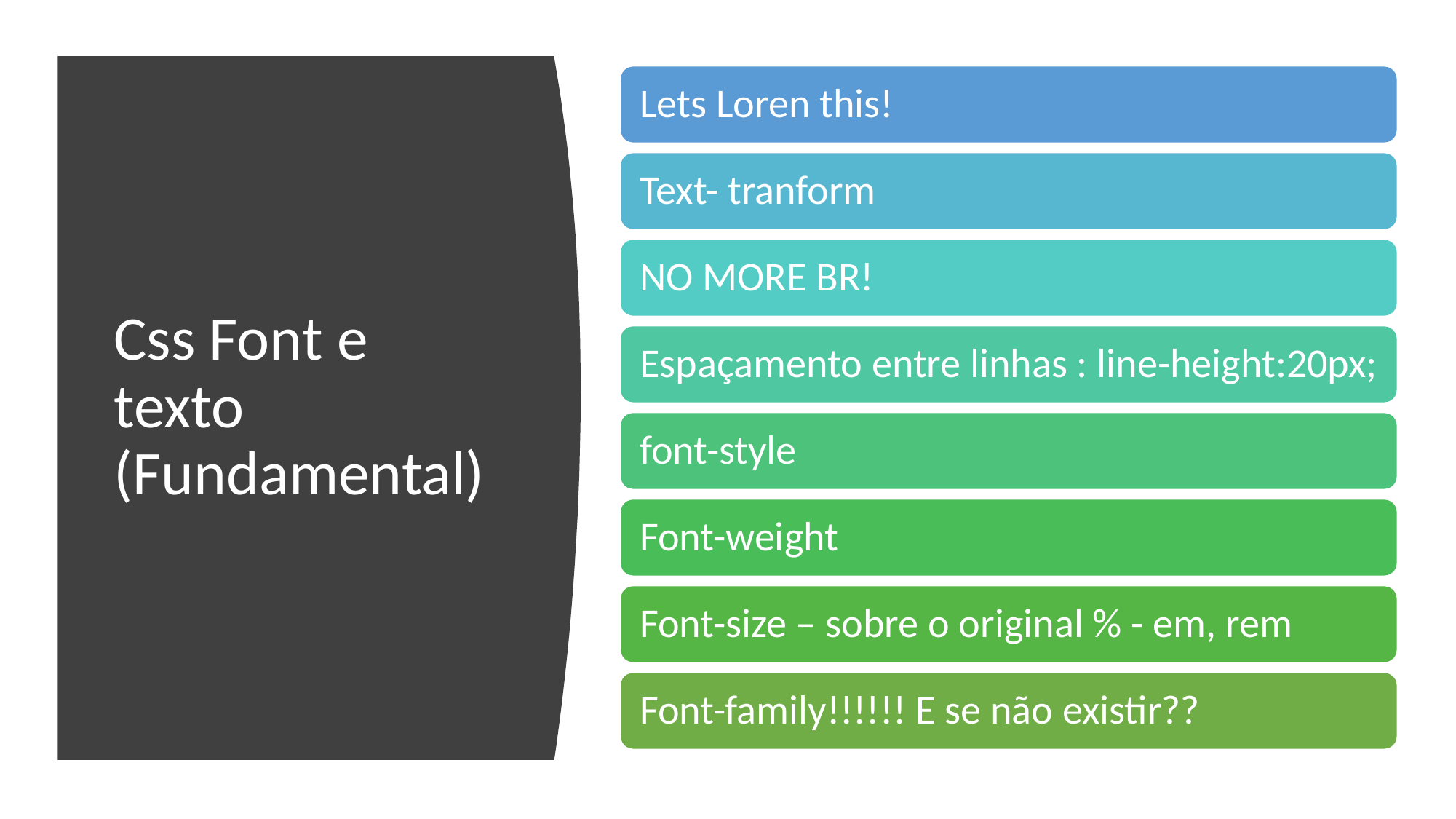

Lets Loren this!
Text- tranform
NO MORE BR!
Espaçamento entre linhas : line-height:20px;
font-style
Font-weight
Font-size – sobre o original % - em, rem
Font-family!!!!!! E se não existir??

# Css Font e texto (Fundamental)